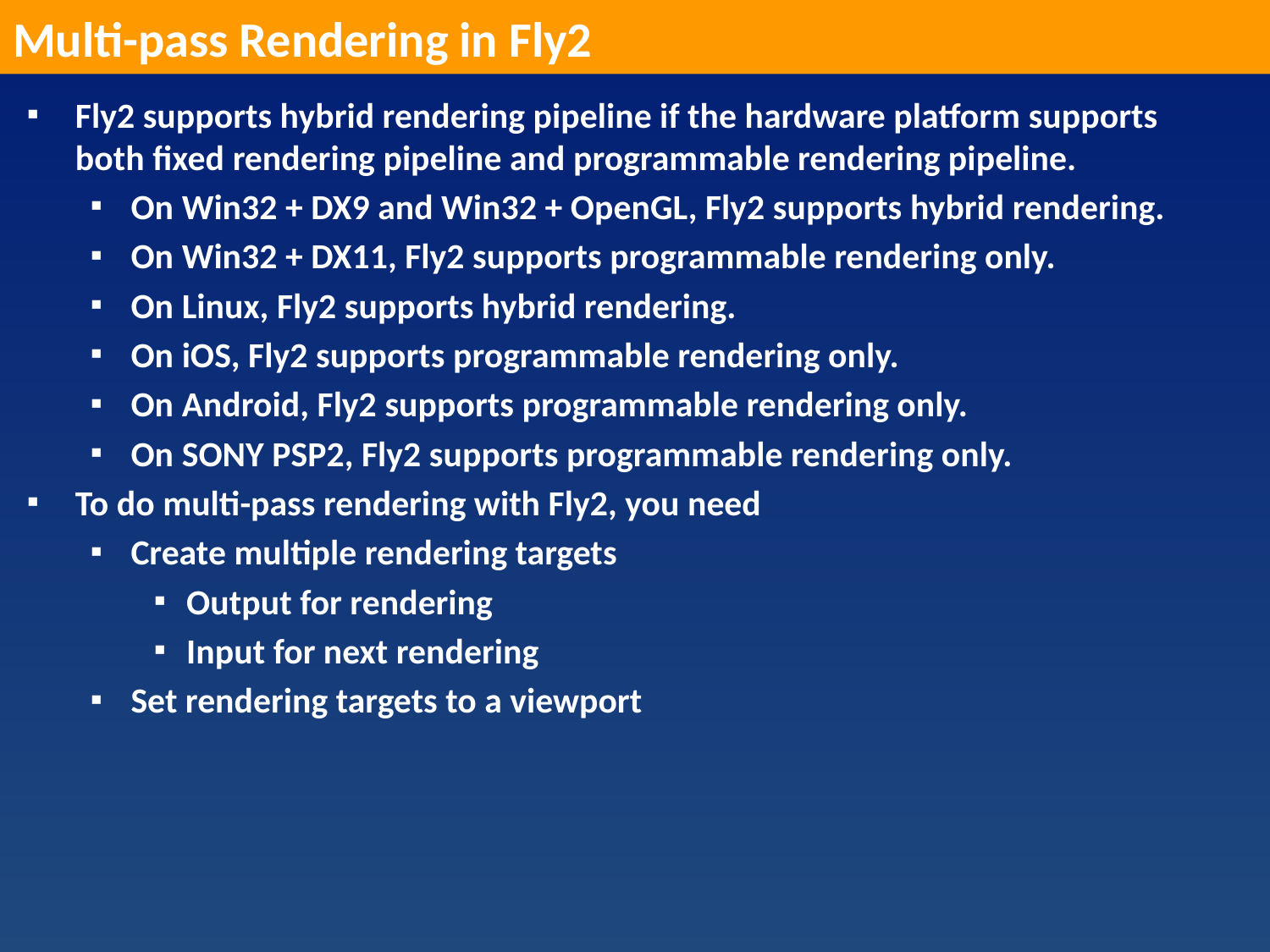

Multi-pass Rendering in Fly2
Fly2 supports hybrid rendering pipeline if the hardware platform supports both fixed rendering pipeline and programmable rendering pipeline.
On Win32 + DX9 and Win32 + OpenGL, Fly2 supports hybrid rendering.
On Win32 + DX11, Fly2 supports programmable rendering only.
On Linux, Fly2 supports hybrid rendering.
On iOS, Fly2 supports programmable rendering only.
On Android, Fly2 supports programmable rendering only.
On SONY PSP2, Fly2 supports programmable rendering only.
To do multi-pass rendering with Fly2, you need
Create multiple rendering targets
Output for rendering
Input for next rendering
Set rendering targets to a viewport